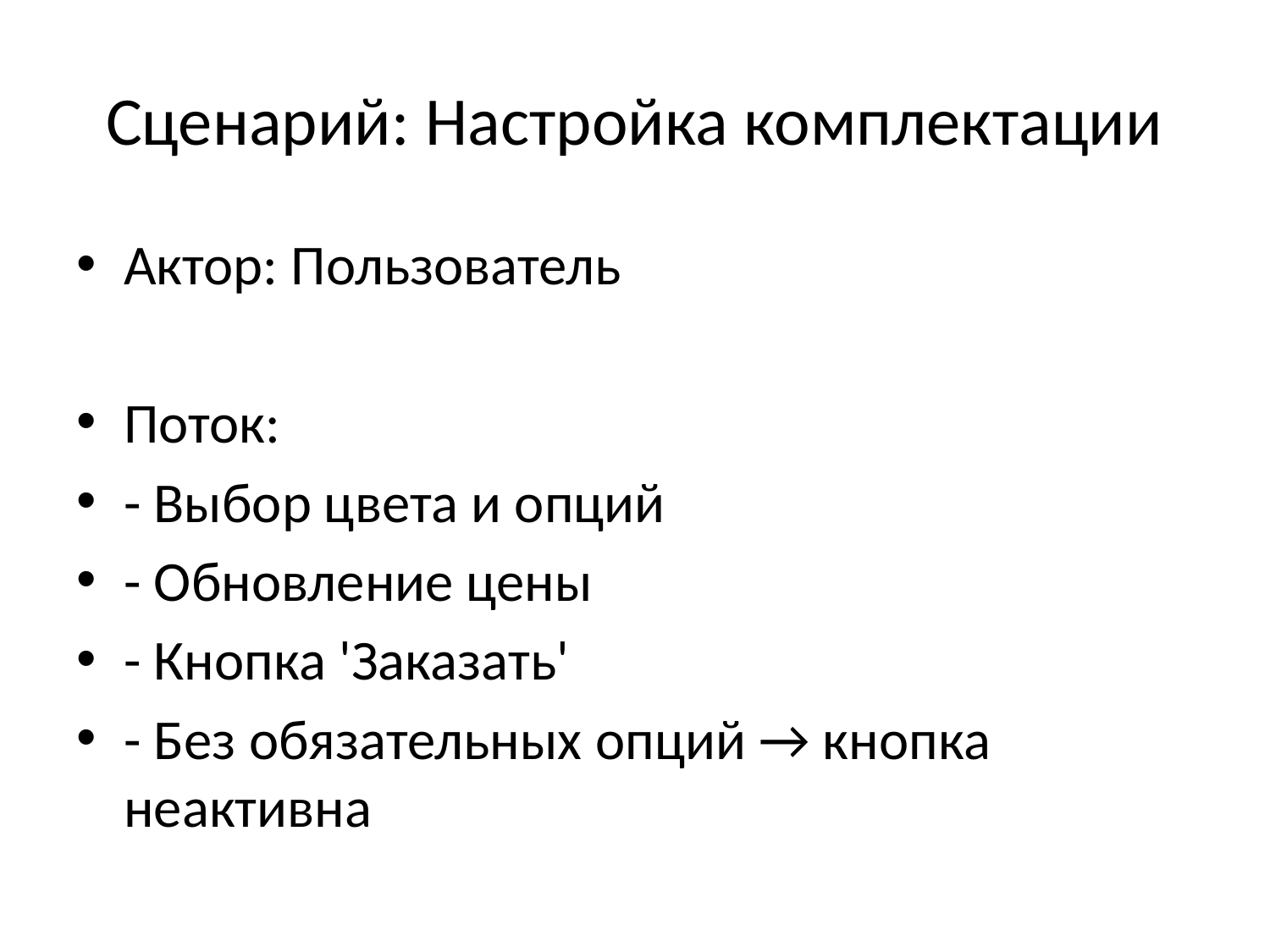

# Сценарий: Настройка комплектации
Актор: Пользователь

Поток:
- Выбор цвета и опций
- Обновление цены
- Кнопка 'Заказать'
- Без обязательных опций → кнопка неактивна